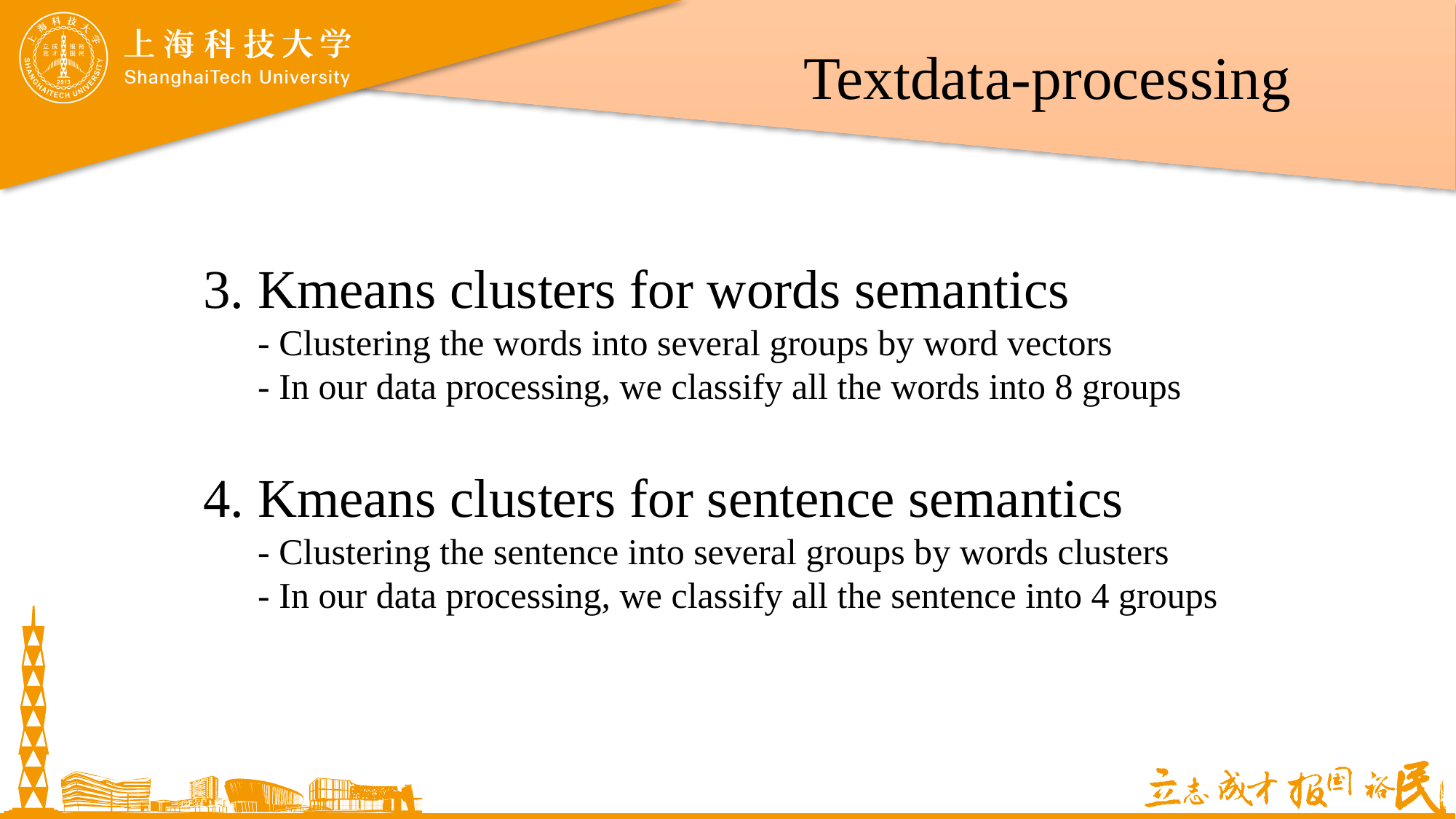

Textdata-processing
3. Kmeans clusters for words semantics
- Clustering the words into several groups by word vectors
- In our data processing, we classify all the words into 8 groups

4. Kmeans clusters for sentence semantics
- Clustering the sentence into several groups by words clusters
- In our data processing, we classify all the sentence into 4 groups